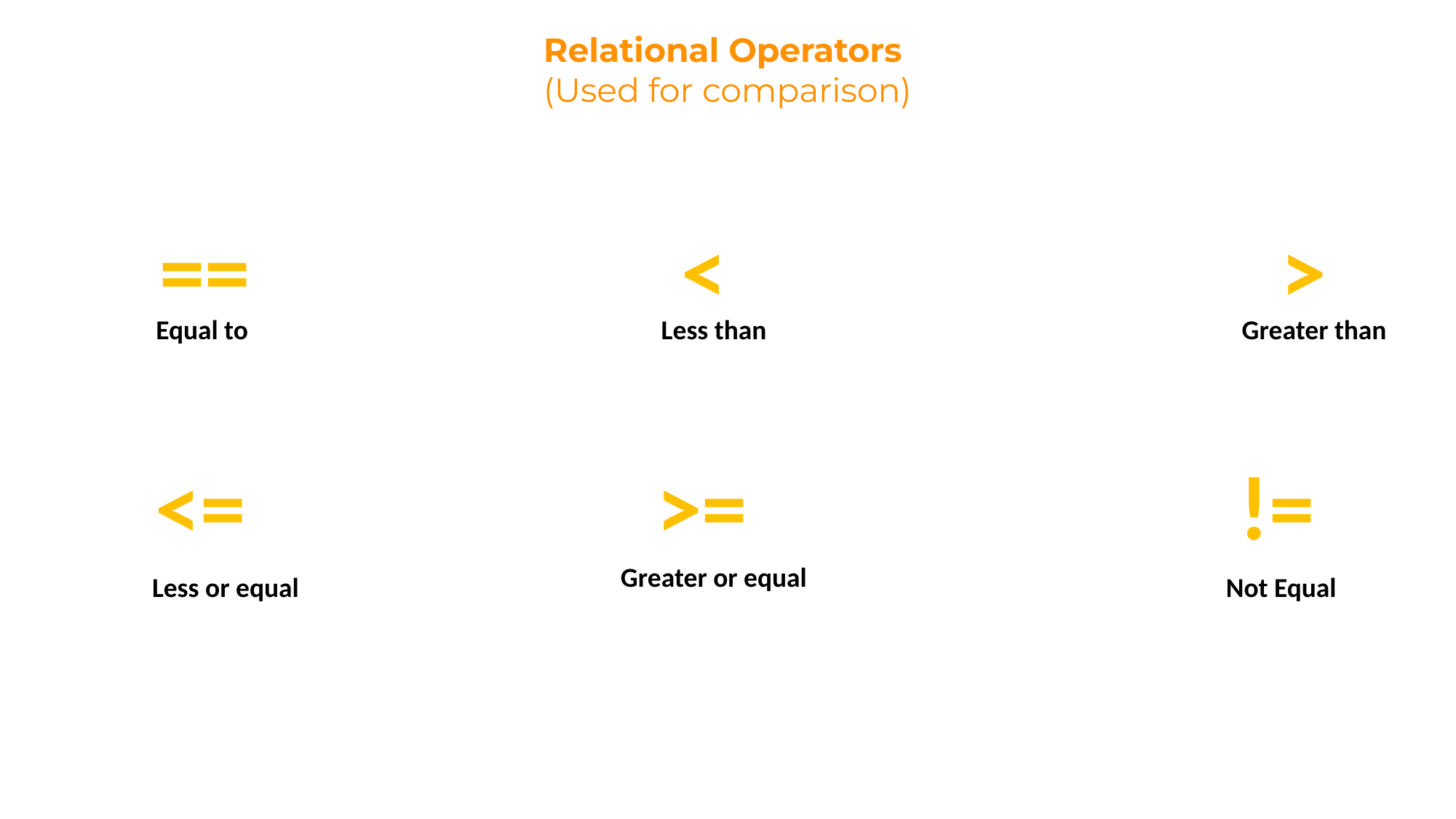

Relational Operators
(Used for comparison)
==                     <                           >
Equal to
Less than
Greater than
<=                    >=                        !=
Greater or equal
Less or equal
Not Equal